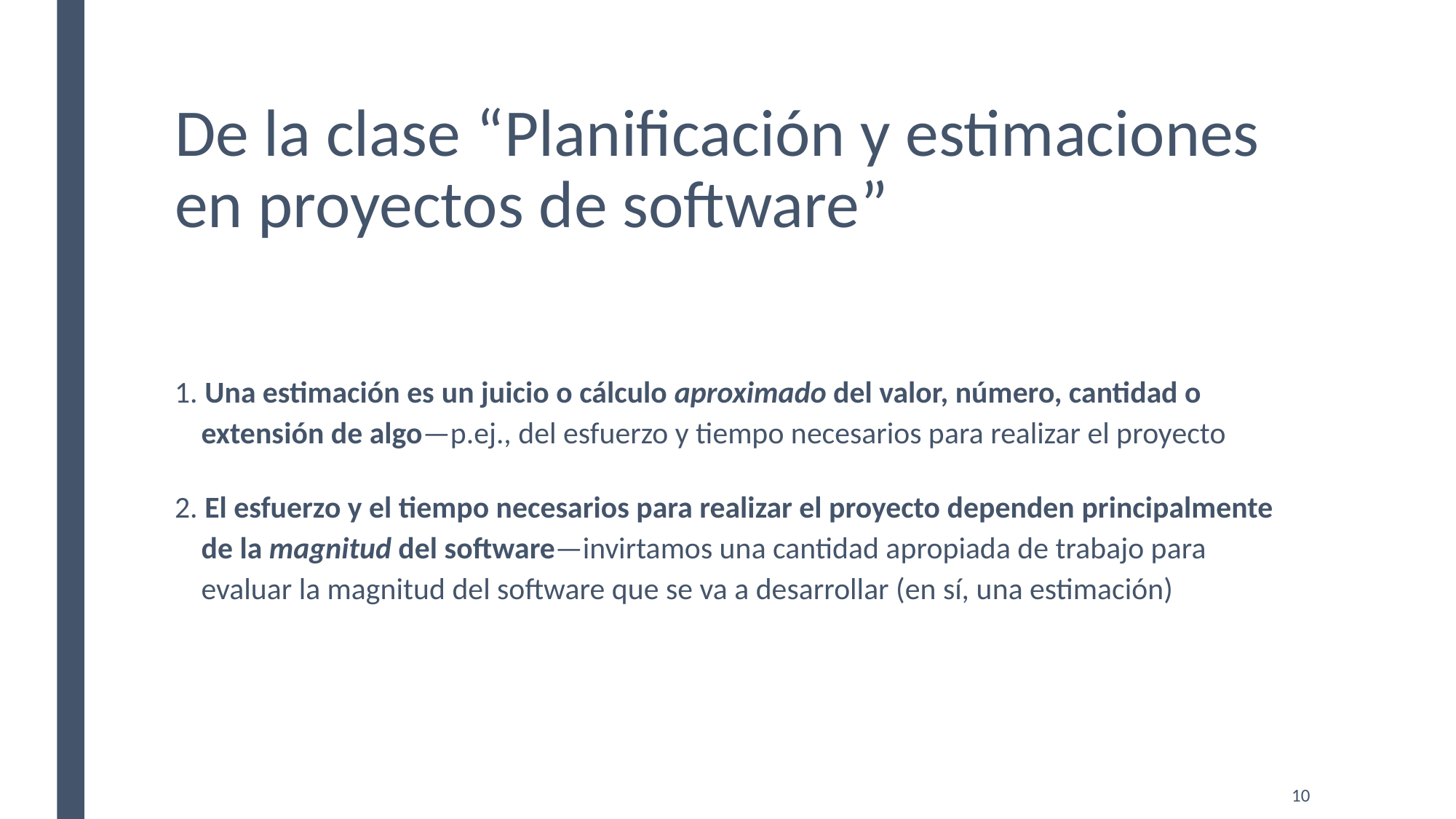

# De la clase “Planificación y estimaciones en proyectos de software”
1. Una estimación es un juicio o cálculo aproximado del valor, número, cantidad o extensión de algo—p.ej., del esfuerzo y tiempo necesarios para realizar el proyecto
2. El esfuerzo y el tiempo necesarios para realizar el proyecto dependen principalmente de la magnitud del software—invirtamos una cantidad apropiada de trabajo para evaluar la magnitud del software que se va a desarrollar (en sí, una estimación)
10